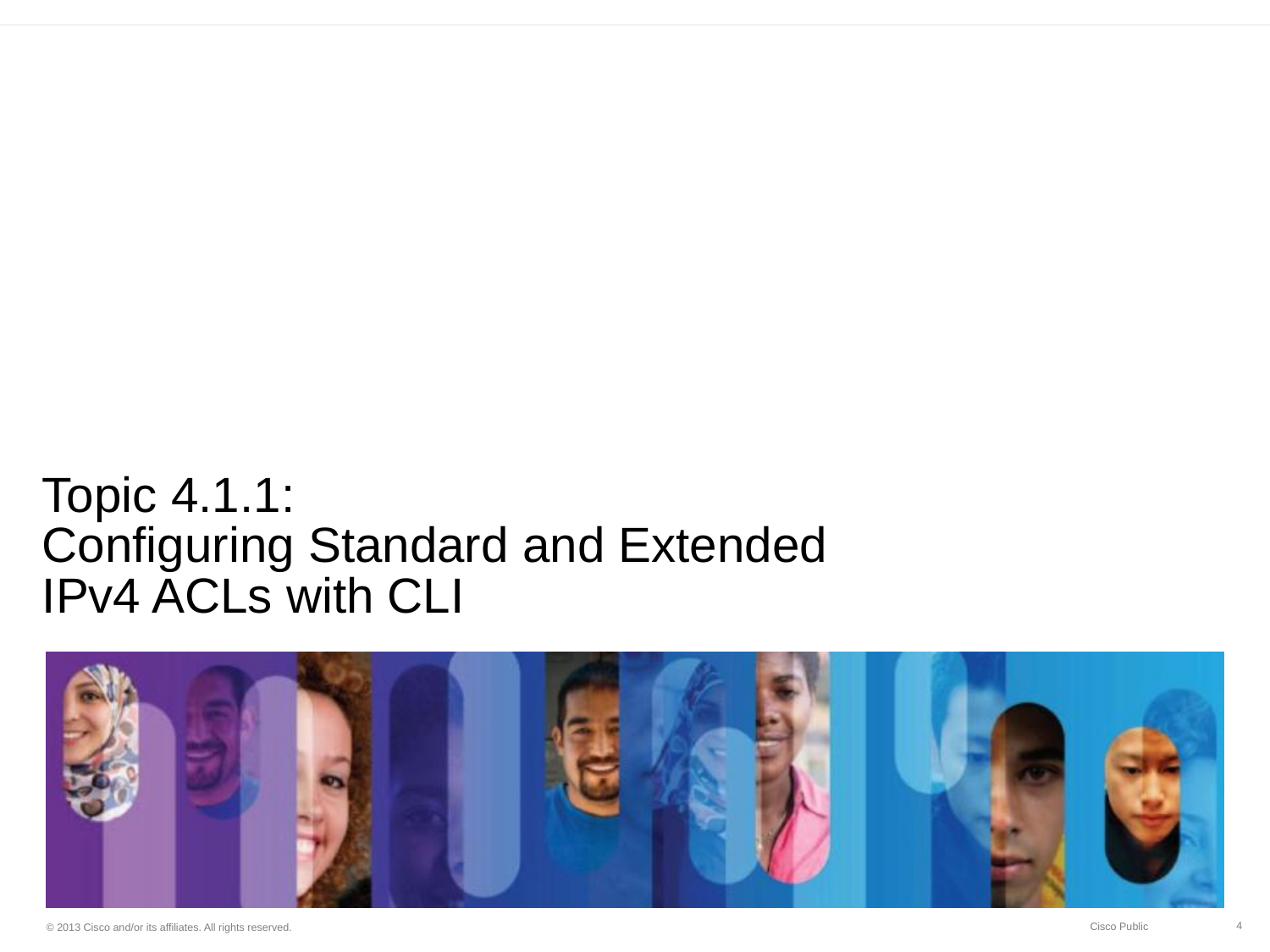

# Topic 4.1.1: Configuring Standard and Extended IPv4 ACLs with CLI